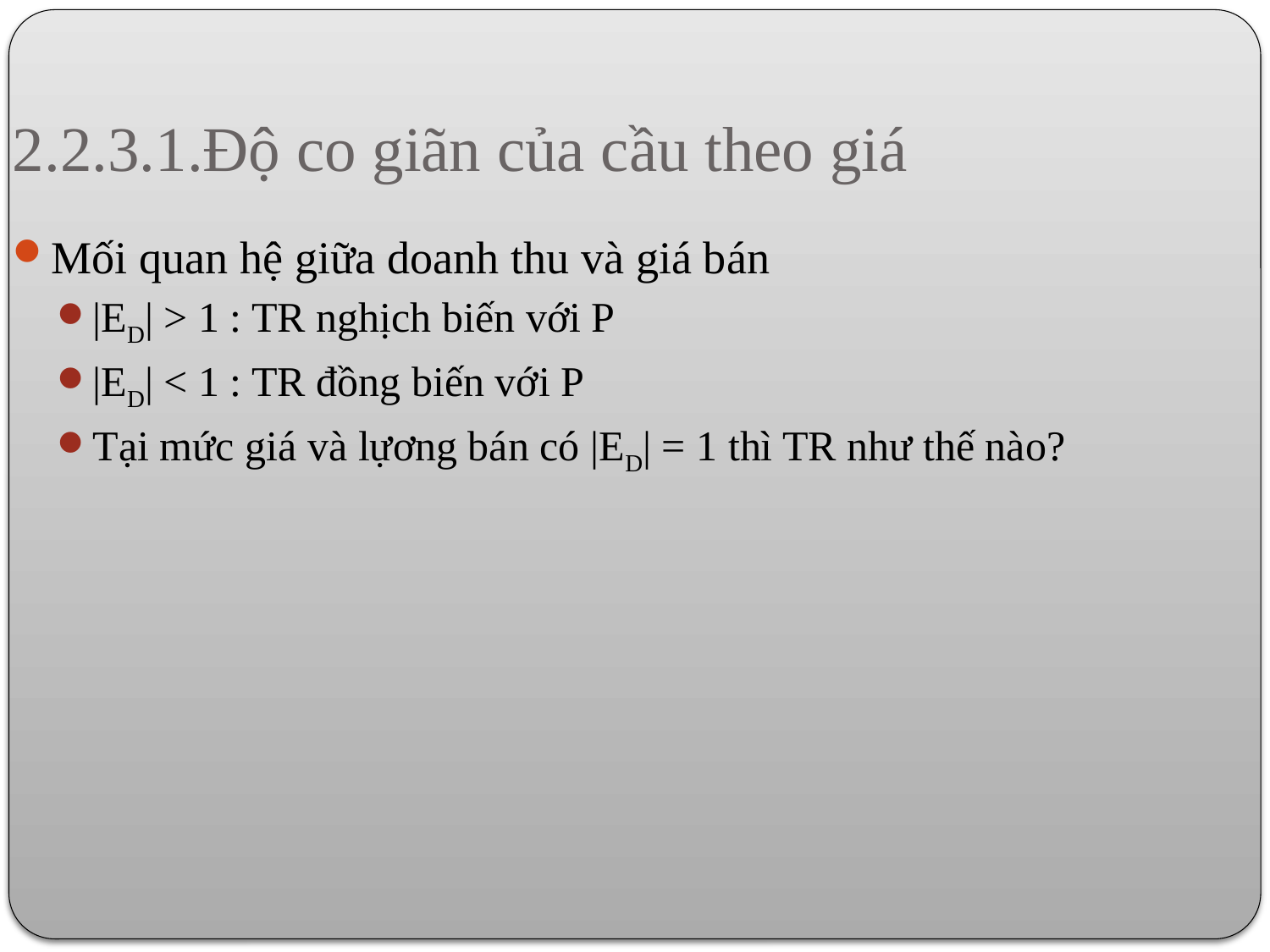

2.2.3.1.Độ co giãn của cầu theo giá
Mối quan hệ giữa doanh thu và giá bán
|ED| > 1 : TR nghịch biến với P
|ED| < 1 : TR đồng biến với P
Tại mức giá và lựơng bán có |ED| = 1 thì TR như thế nào?